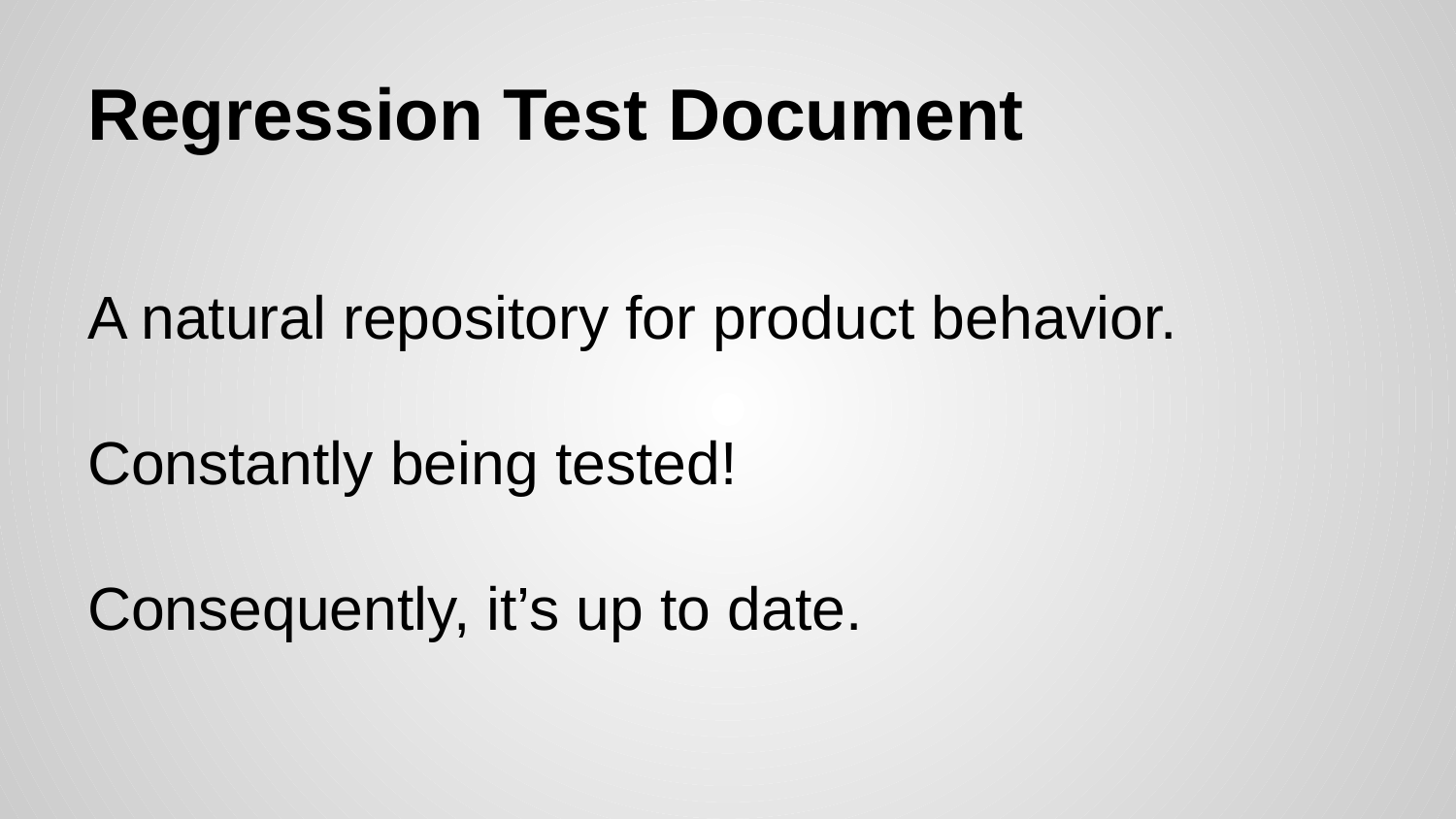

# Regression Test Document

A natural repository for product behavior.

Constantly being tested!

Consequently, it’s up to date.